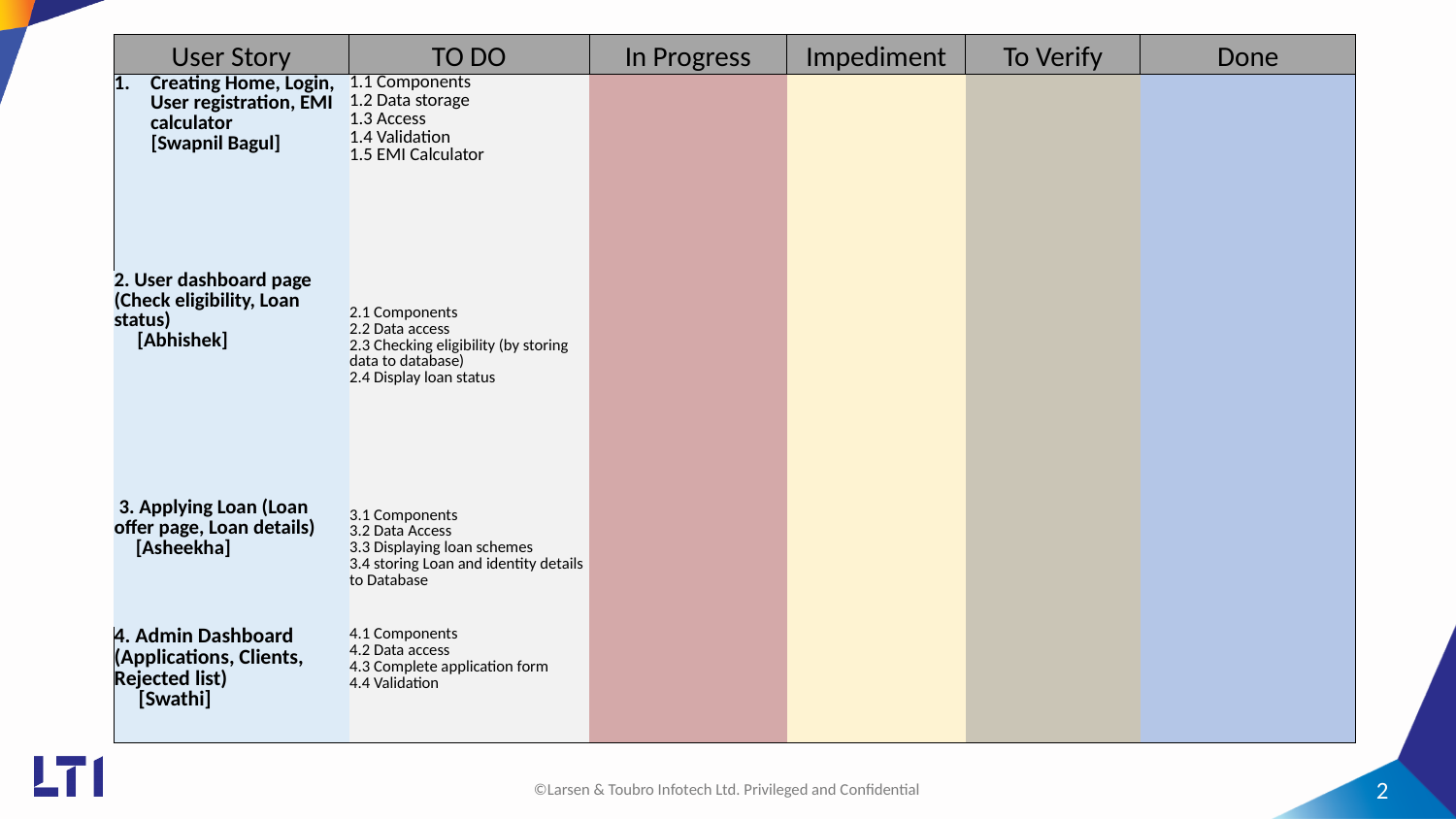

| User Story | TO DO | In Progress | Impediment | To Verify | Done |
| --- | --- | --- | --- | --- | --- |
| Creating Home, Login, User registration, EMI calculator [Swapnil Bagul] | 1.1 Components 1.2 Data storage 1.3 Access 1.4 Validation 1.5 EMI Calculator |  |  |  |  |
| 2. User dashboard page (Check eligibility, Loan status) [Abhishek] | 2.1 Components 2.2 Data access 2.3 Checking eligibility (by storing data to database) 2.4 Display loan status |  |  |  |  |
| 3. Applying Loan (Loan offer page, Loan details) [Asheekha] | 3.1 Components 3.2 Data Access 3.3 Displaying loan schemes 3.4 storing Loan and identity details to Database |  |  |  |  |
| 4. Admin Dashboard (Applications, Clients, Rejected list) [Swathi] | 4.1 Components 4.2 Data access 4.3 Complete application form 4.4 Validation |  |  |  |  |